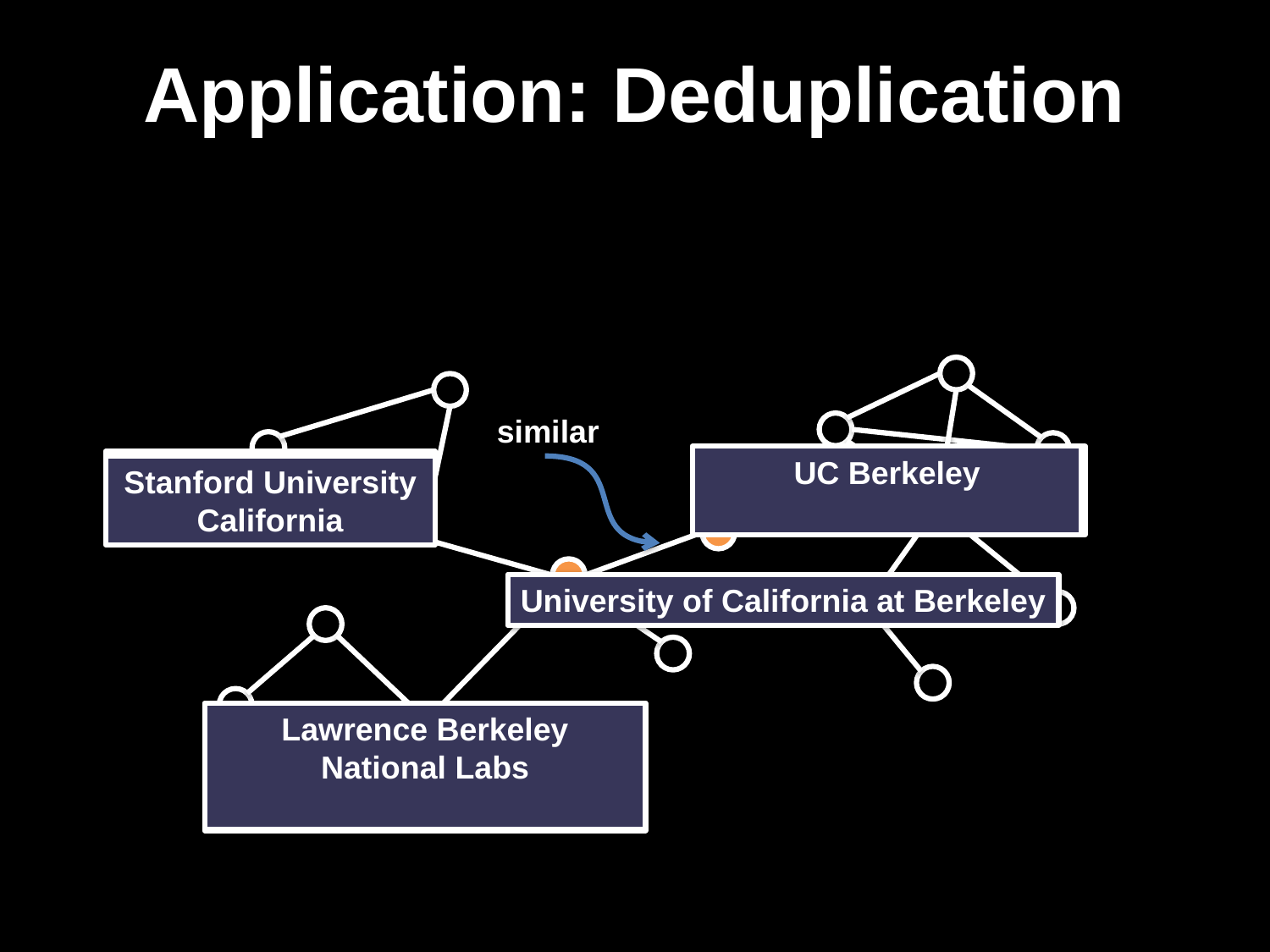

# Application: Deduplication

similar

UC Berkeley

UC Berkeley

Stanford University California
Stanford University California

University of California at Berkeley
University of California at Berkeley

Lawrence Berkeley National Labs

Lawrence Berkeley National Labs